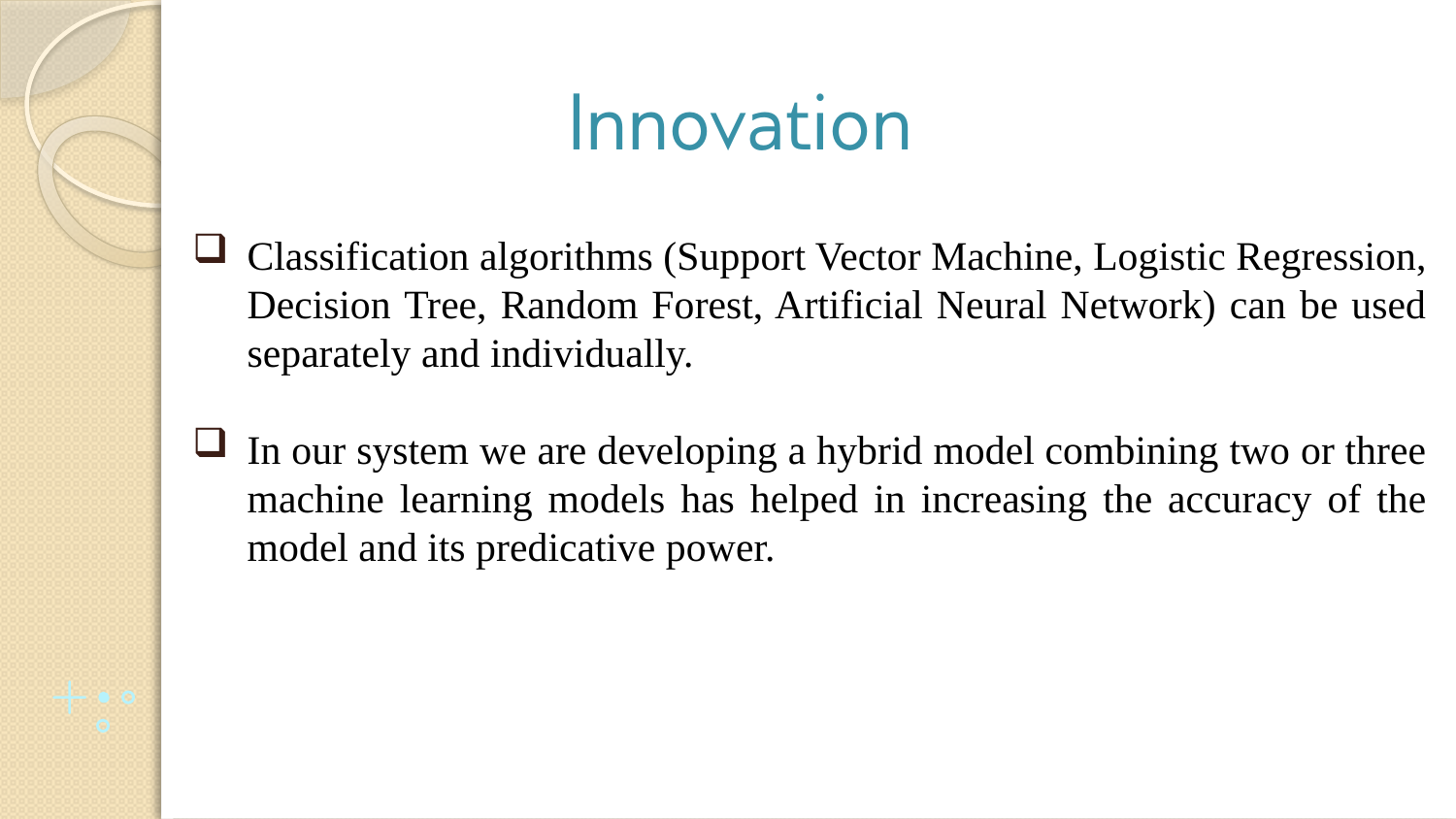

# Innovation
Classification algorithms (Support Vector Machine, Logistic Regression, Decision Tree, Random Forest, Artificial Neural Network) can be used separately and individually.

In our system we are developing a hybrid model combining two or three machine learning models has helped in increasing the accuracy of the model and its predicative power.